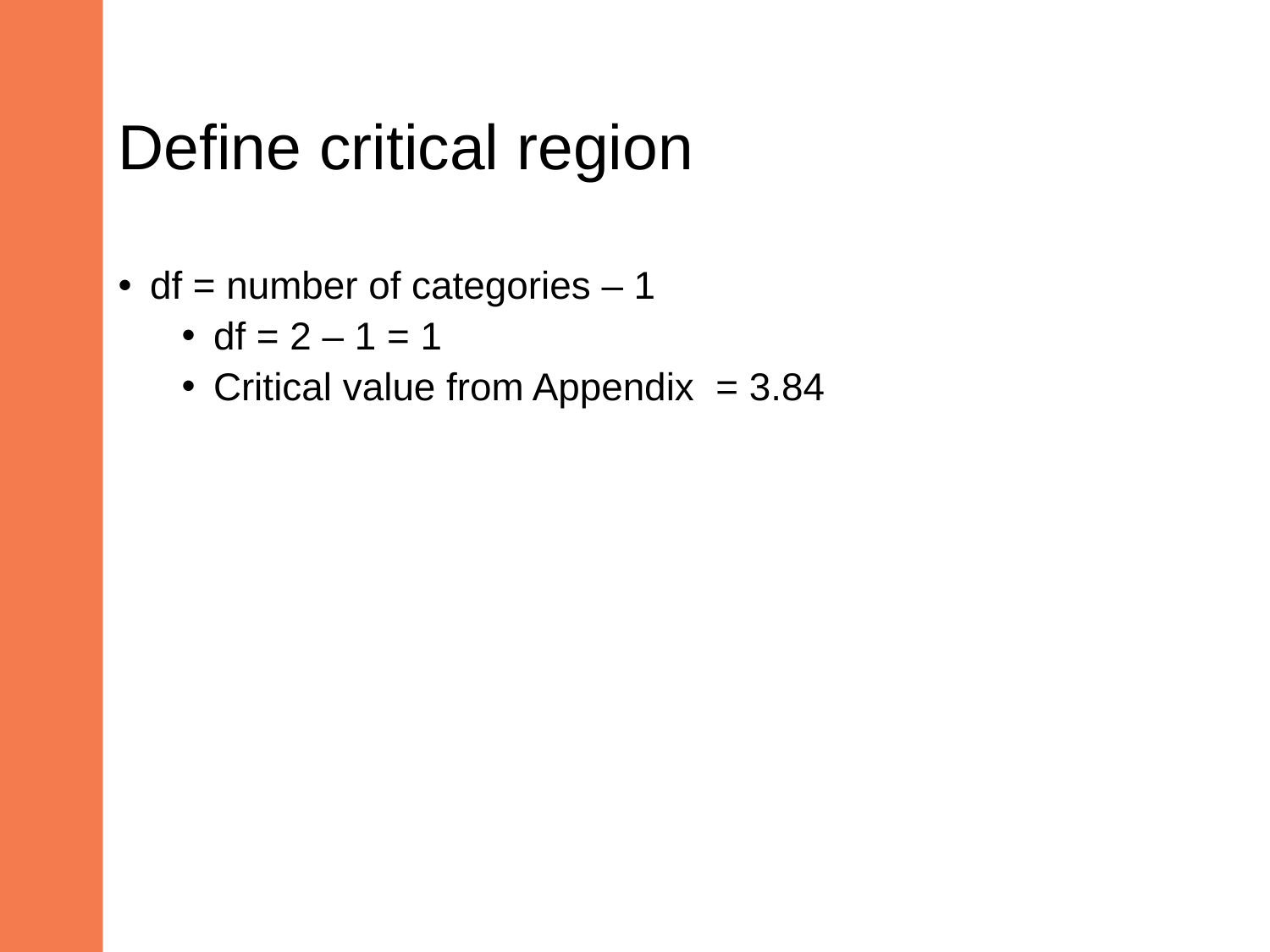

# Define critical region
df = number of categories – 1
df = 2 – 1 = 1
Critical value from Appendix  = 3.84